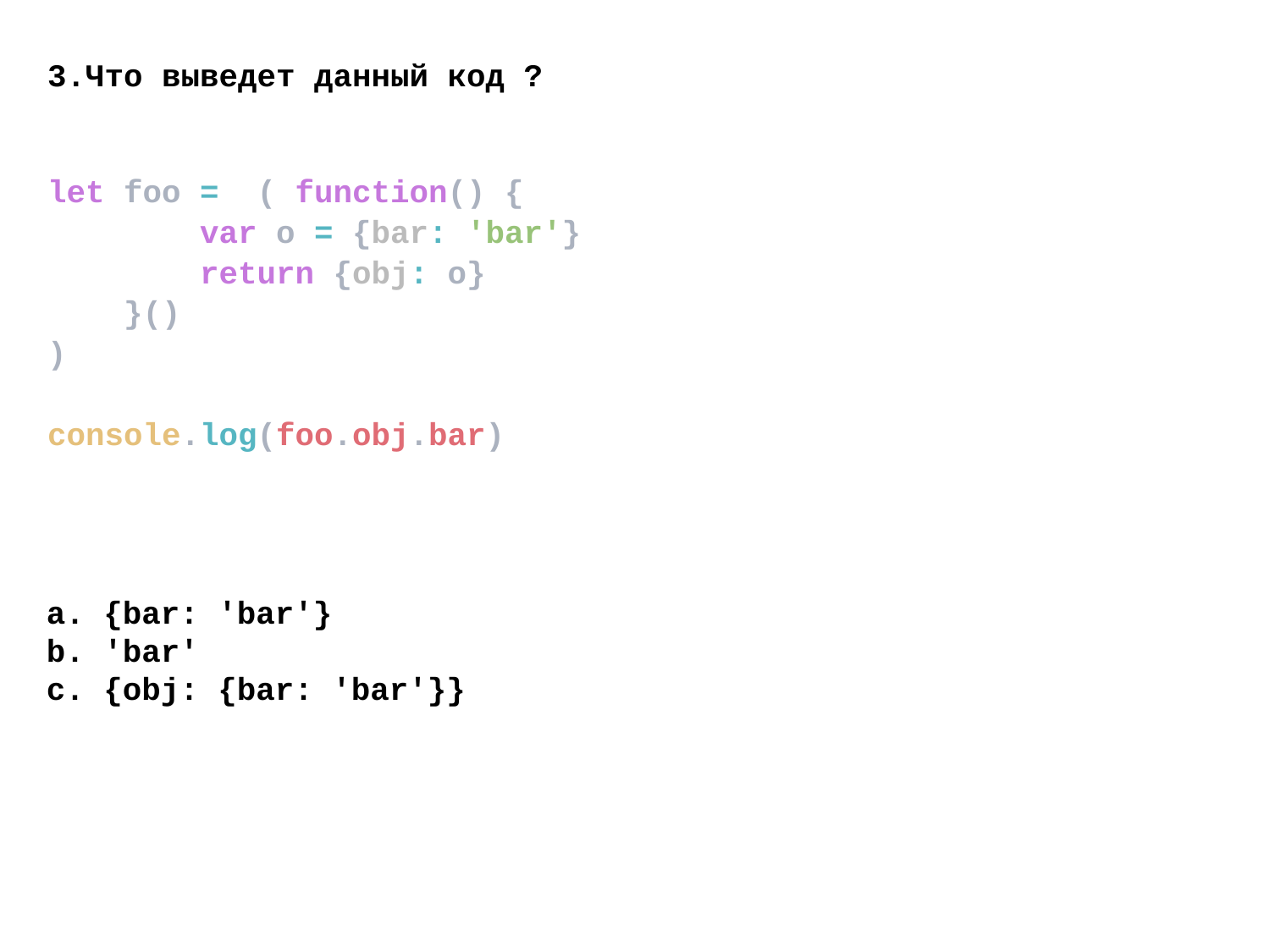

3.Что выведет данный код ?
let foo =  ( function() {
        var o = {bar: 'bar'}
        return {obj: o}
    }()
)

console.log(foo.obj.bar)
a. {bar: 'bar'}
b. 'bar'
c. {obj: {bar: 'bar'}}